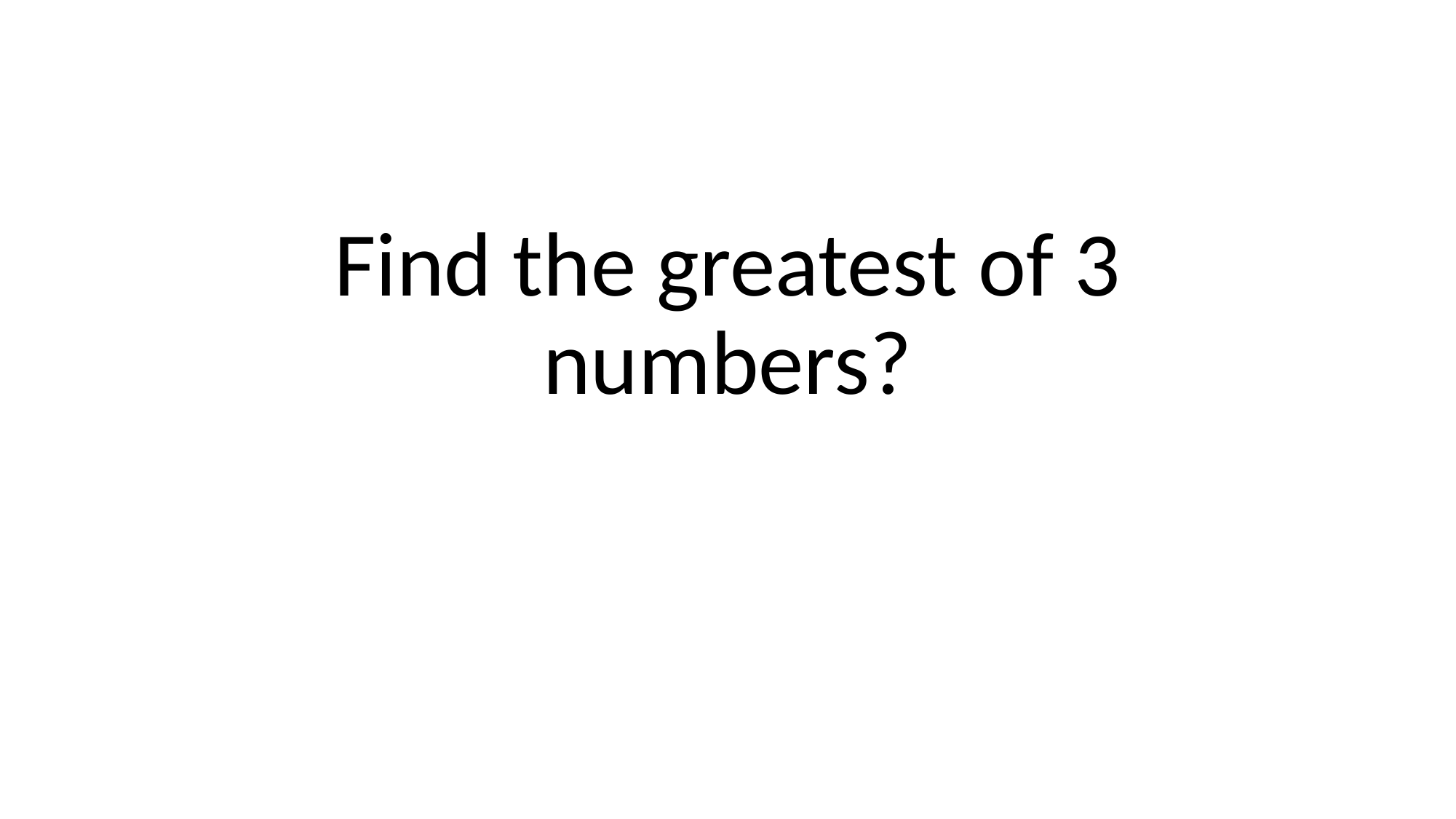

# Find the greatest of 3 numbers?